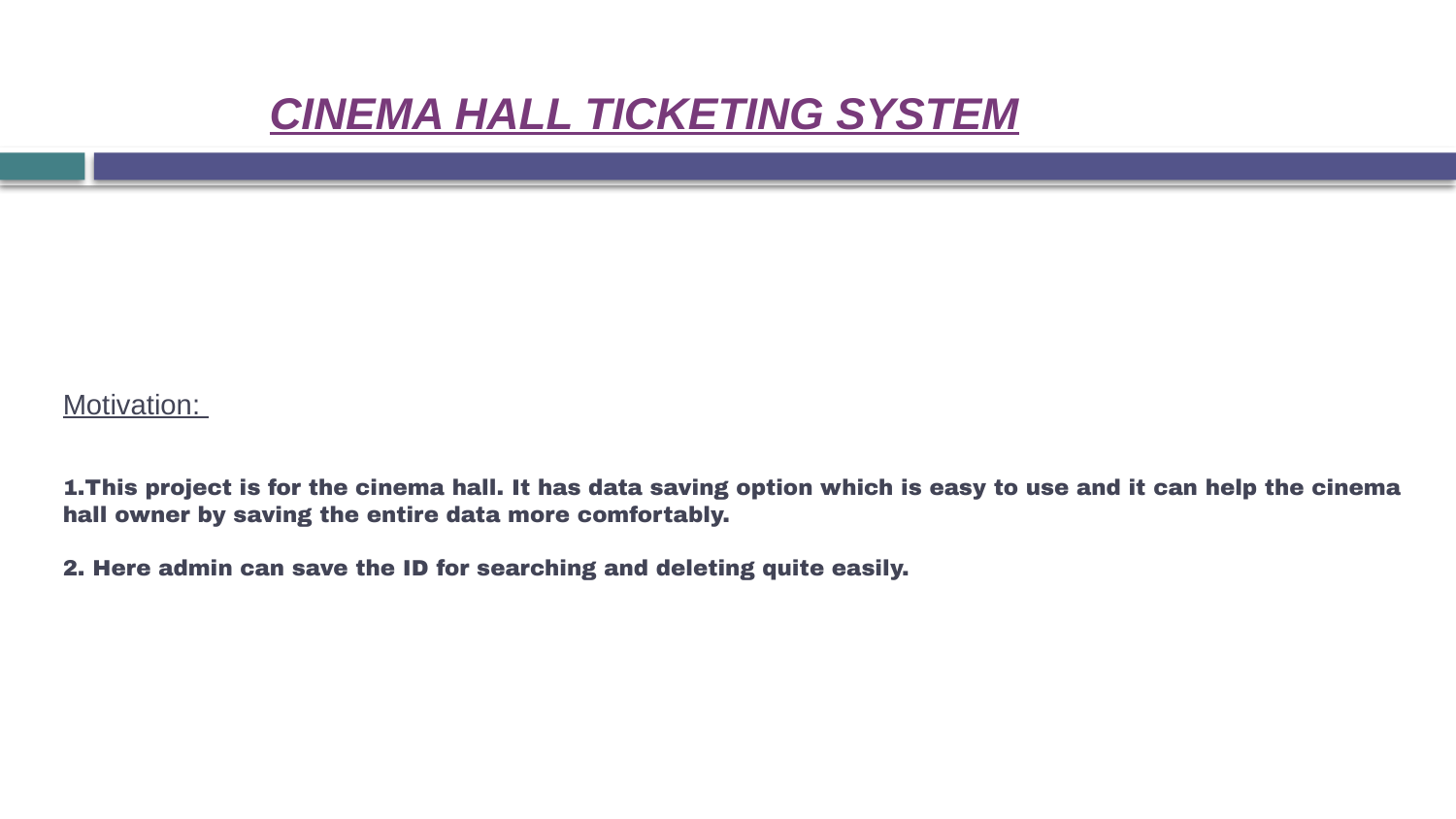

CINEMA HALL TICKETING SYSTEM

# Motivation: 1.This project is for the cinema hall. It has data saving option which is easy to use and it can help the cinema hall owner by saving the entire data more comfortably. 2. Here admin can save the ID for searching and deleting quite easily.